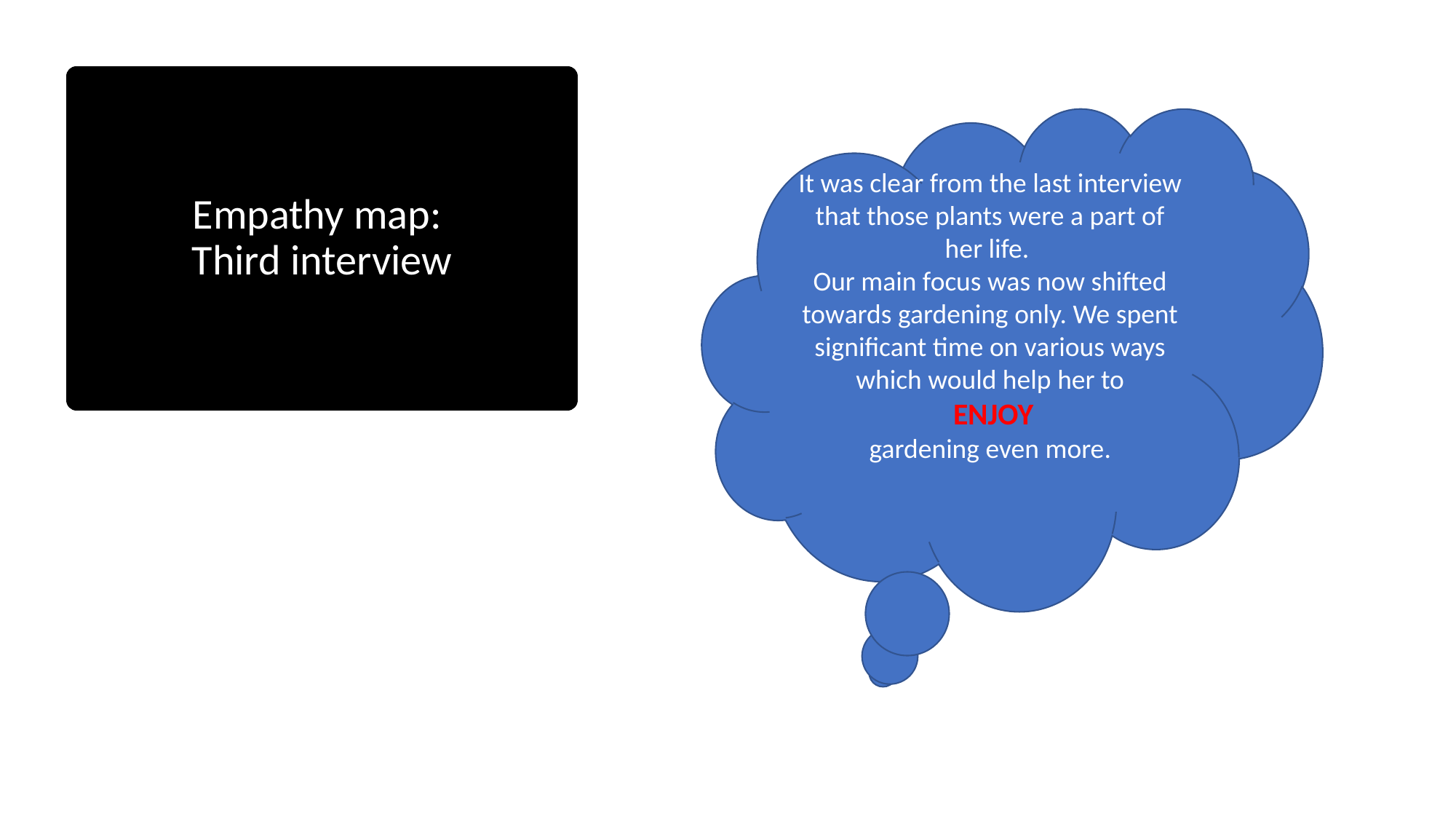

# Empathy map: Third interview
It was clear from the last interview that those plants were a part of her life.
Our main focus was now shifted towards gardening only. We spent significant time on various ways which would help her to
 ENJOY
 gardening even more.